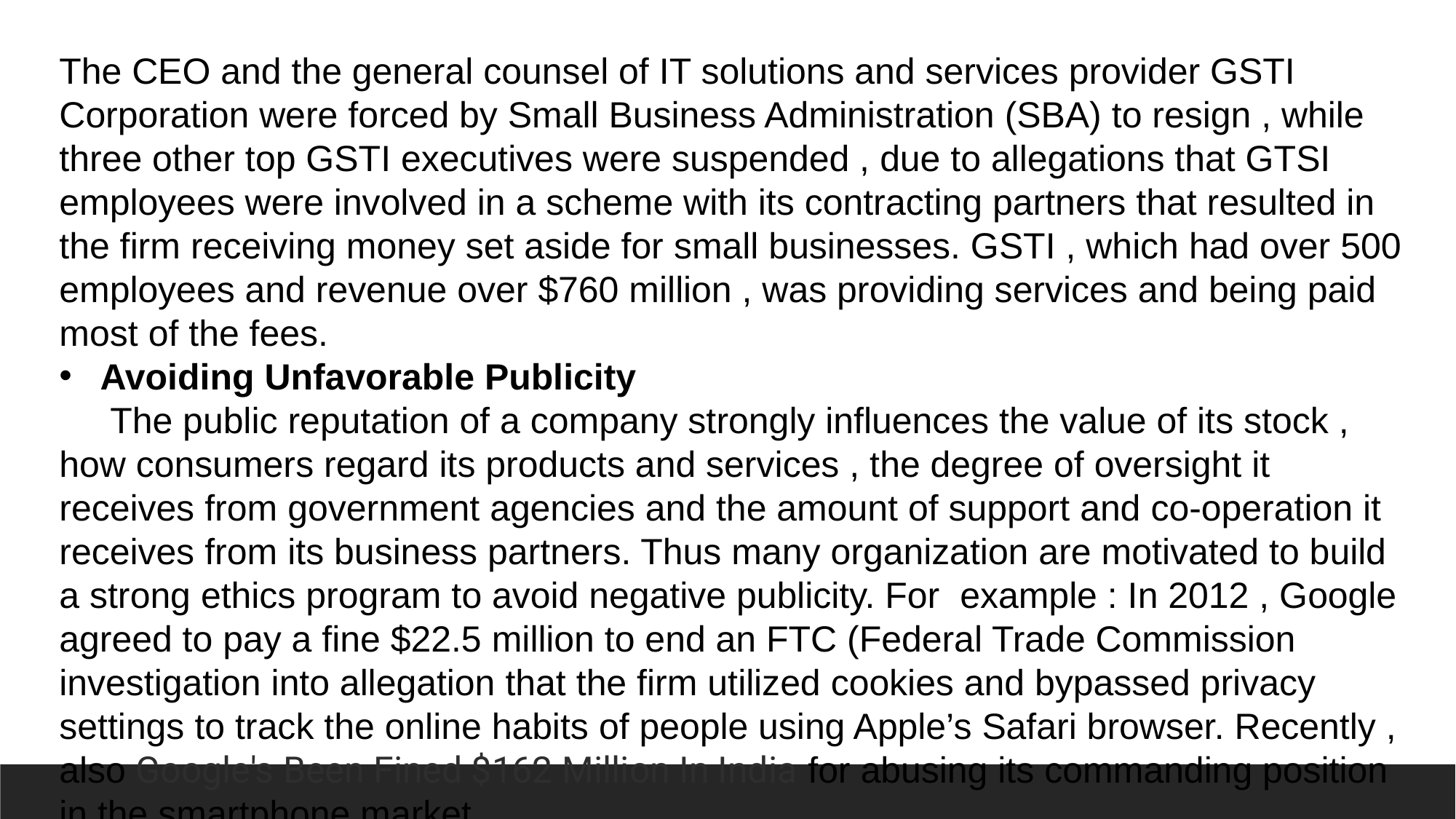

The CEO and the general counsel of IT solutions and services provider GSTI Corporation were forced by Small Business Administration (SBA) to resign , while three other top GSTI executives were suspended , due to allegations that GTSI employees were involved in a scheme with its contracting partners that resulted in the firm receiving money set aside for small businesses. GSTI , which had over 500 employees and revenue over $760 million , was providing services and being paid most of the fees.
Avoiding Unfavorable Publicity
     The public reputation of a company strongly influences the value of its stock , how consumers regard its products and services , the degree of oversight it receives from government agencies and the amount of support and co-operation it receives from its business partners. Thus many organization are motivated to build a strong ethics program to avoid negative publicity. For  example : In 2012 , Google agreed to pay a fine $22.5 million to end an FTC (Federal Trade Commission investigation into allegation that the firm utilized cookies and bypassed privacy settings to track the online habits of people using Apple’s Safari browser. Recently , also Google's Been Fined $162 Million In India for abusing its commanding position in the smartphone market.